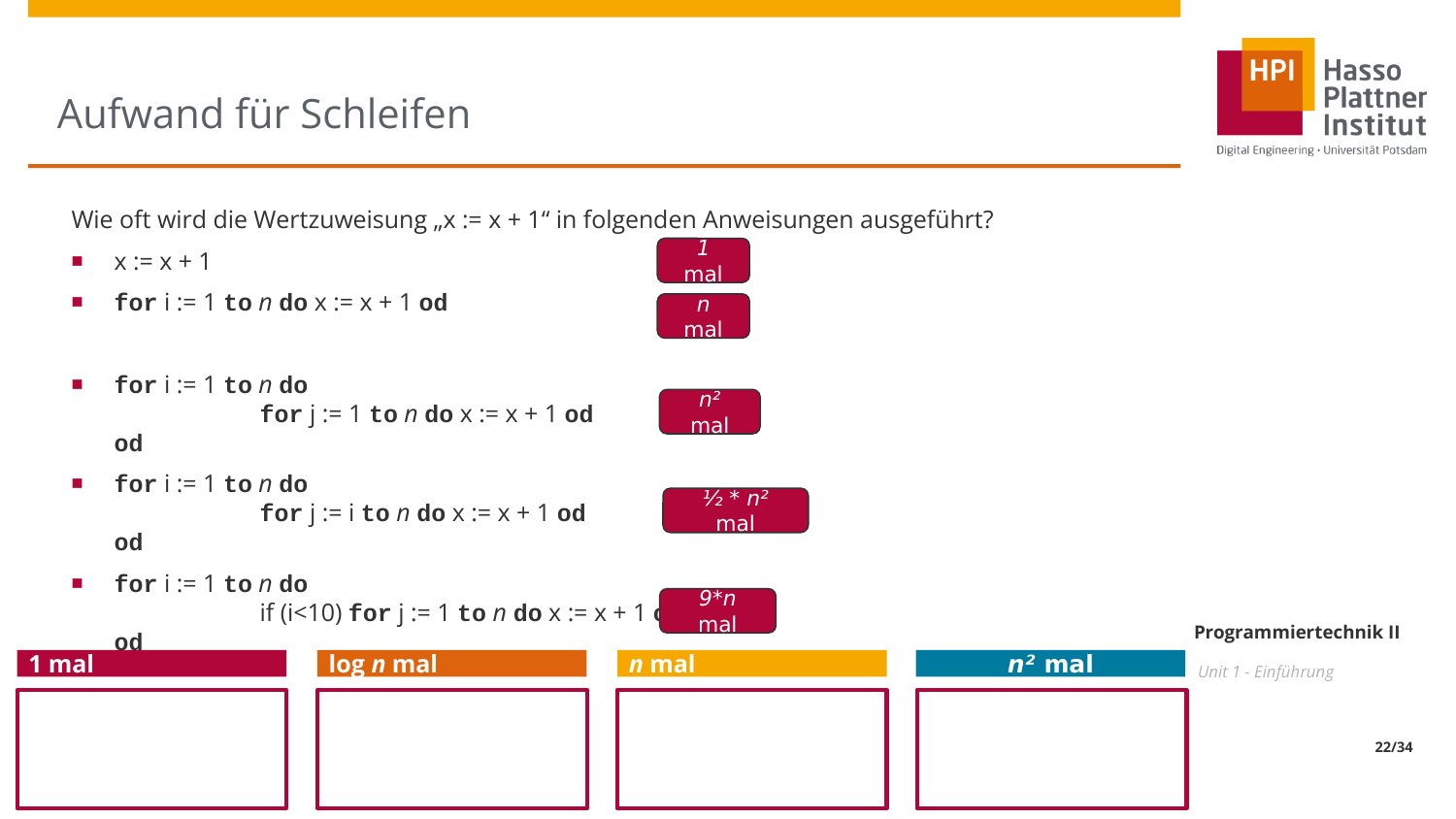

# Aufwand für Schleifen
Wie oft wird die Wertzuweisung „x := x + 1“ in folgenden Anweisungen ausgeführt?
x := x + 1
for i := 1 to n do x := x + 1 od

for i := 1 to n do
	for j := 1 to n do x := x + 1 od
od
for i := 1 to n do
	for j := i to n do x := x + 1 od
od
for i := 1 to n do
	if (i<10) for j := 1 to n do x := x + 1 od
od
1 mal
n mal
n² mal
½ * n² mal
9*n mal
1 mal
log n mal
n mal
n² mal